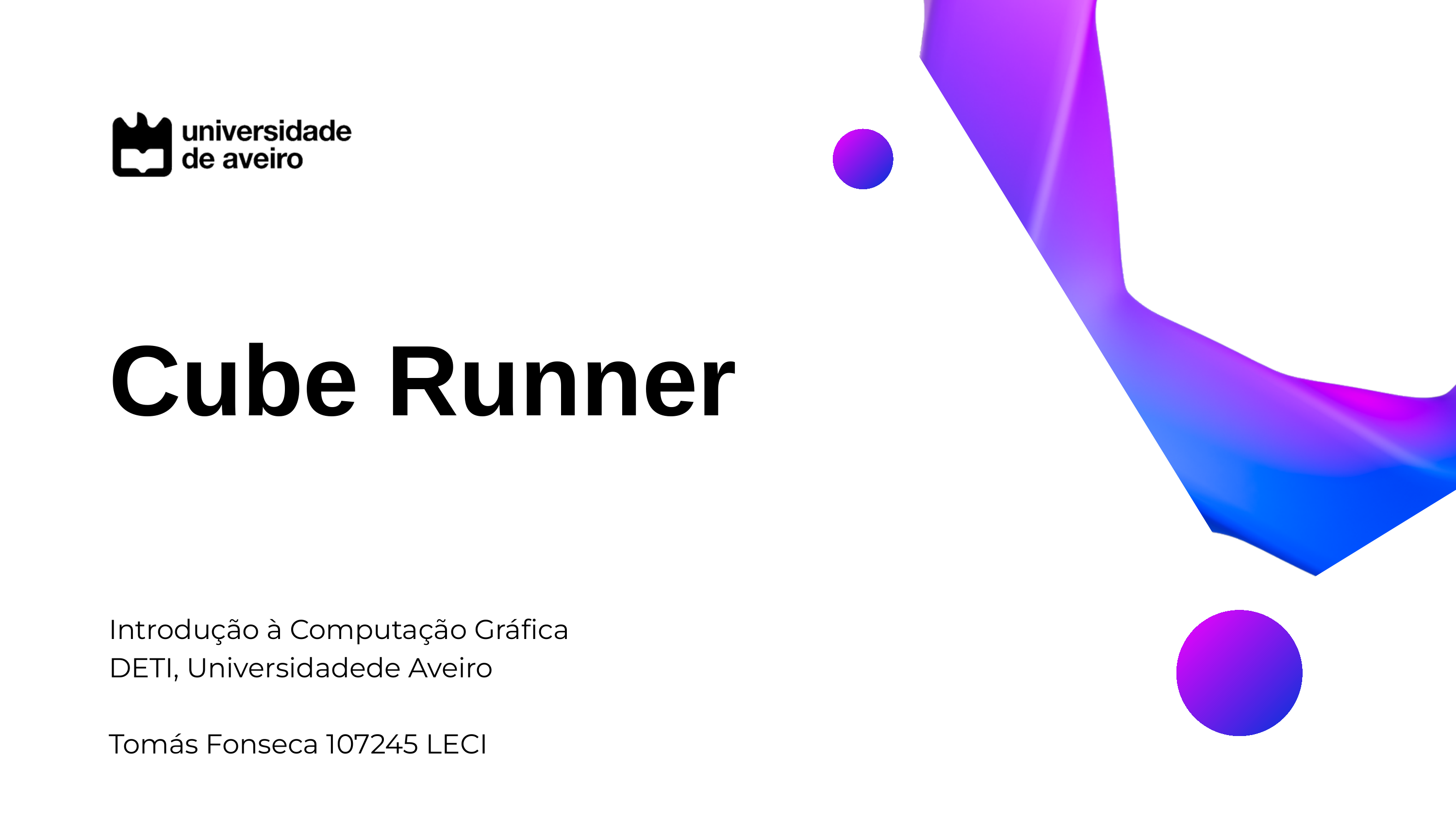

Cube Runner
Introdução à Computação Gráfica
DETI, Universidadede Aveiro

Tomás Fonseca 107245 LECI